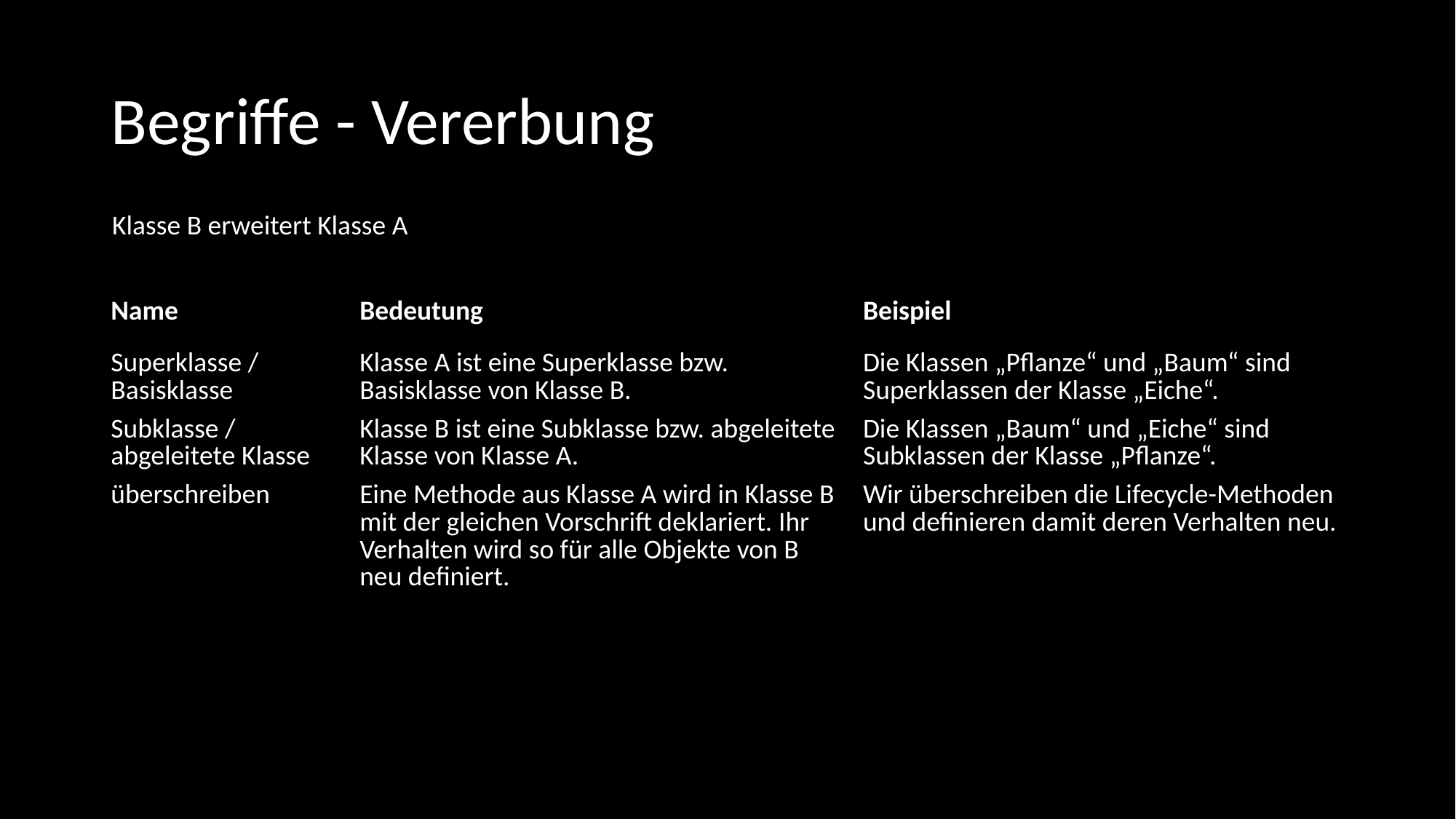

# Begriffe - Vererbung
Klasse B erweitert Klasse A
| Name | Bedeutung | Beispiel |
| --- | --- | --- |
| Superklasse / Basisklasse | Klasse A ist eine Superklasse bzw. Basisklasse von Klasse B. | Die Klassen „Pflanze“ und „Baum“ sind Superklassen der Klasse „Eiche“. |
| Subklasse / abgeleitete Klasse | Klasse B ist eine Subklasse bzw. abgeleitete Klasse von Klasse A. | Die Klassen „Baum“ und „Eiche“ sind Subklassen der Klasse „Pflanze“. |
| überschreiben | Eine Methode aus Klasse A wird in Klasse B mit der gleichen Vorschrift deklariert. Ihr Verhalten wird so für alle Objekte von B neu definiert. | Wir überschreiben die Lifecycle-Methoden und definieren damit deren Verhalten neu. |